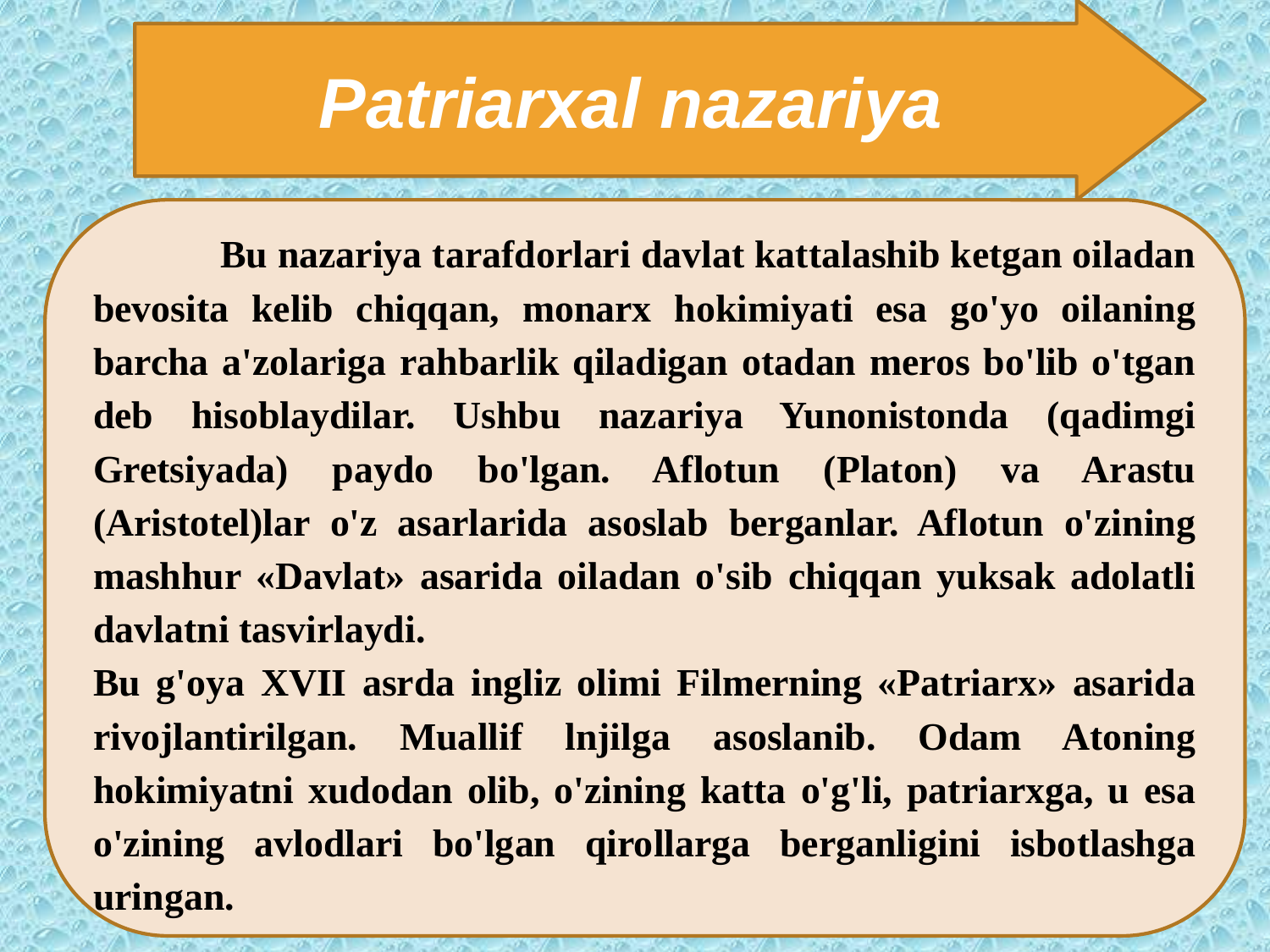

Ilohiy (teologik) nazariya.
 Patriarxal nazariya
	Bu nazariya tarafdorlari davlat kattalashib ketgan oiladan bevosita kelib chiqqan, monarx hokimiyati esa go'yo oilaning barcha a'zolariga rahbarlik qiladigan otadan meros bo'lib o'tgan deb hisoblaydilar. Ushbu nazariya Yunonistonda (qadimgi Gretsiyada) paydo bo'lgan. Aflotun (Platon) va Arastu (Aristotel)lar o'z asarlarida asoslab berganlar. Aflotun o'zining mashhur «Davlat» asarida oiladan o'sib chiqqan yuksak adolatli davlatni tasvirlaydi.
Bu g'oya XVII asrda ingliz olimi Filmerning «Patriarx» asarida rivojlantirilgan. Muallif lnjilga asoslanib. Odam Atoning hokimiyatni xudodan olib, o'zining katta o'g'li, patriarxga, u esa o'zining avlodlari bo'lgan qirollarga berganligini isbotlashga uringan.